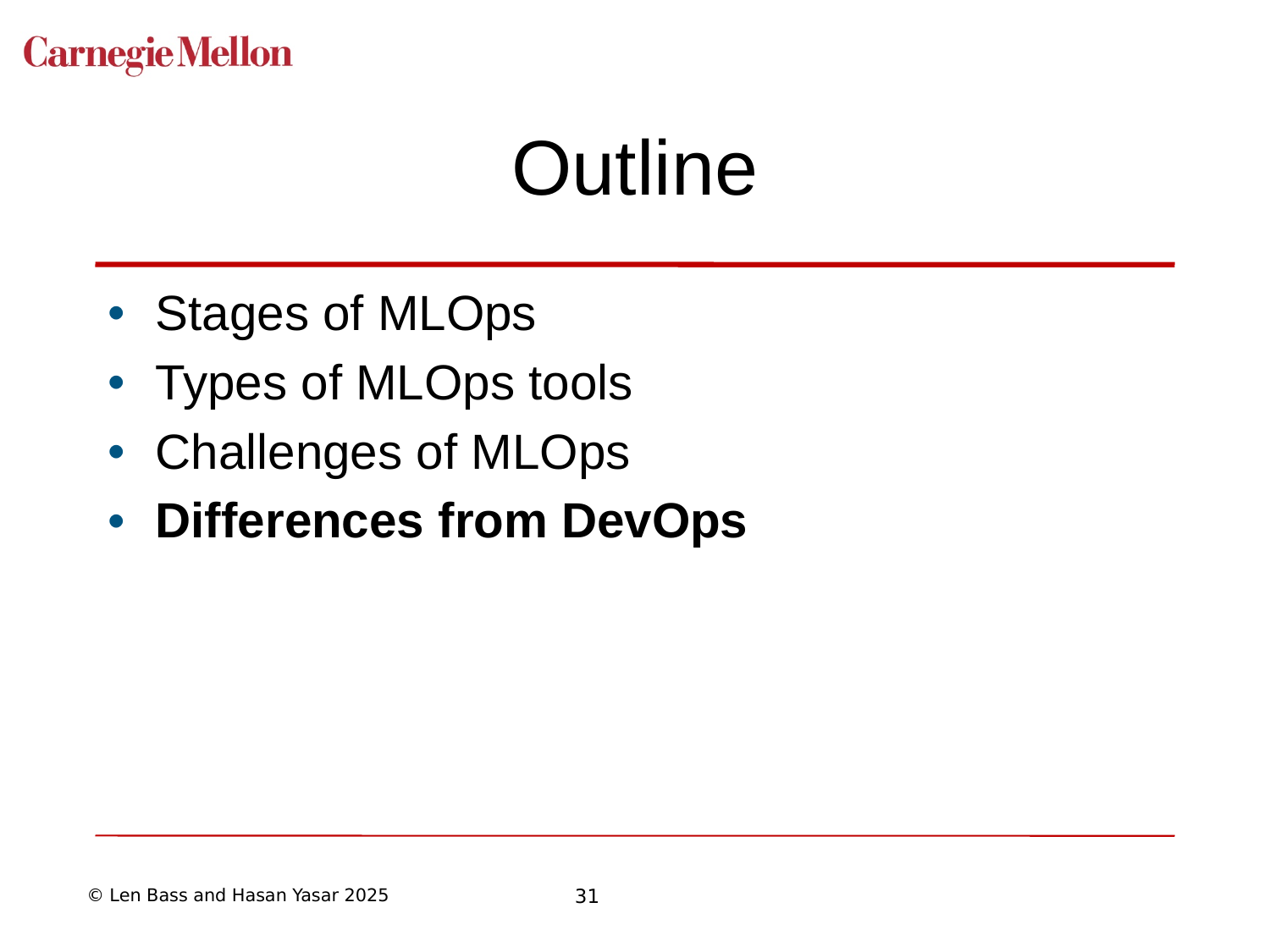

# Outline
Stages of MLOps
Types of MLOps tools
Challenges of MLOps
Differences from DevOps